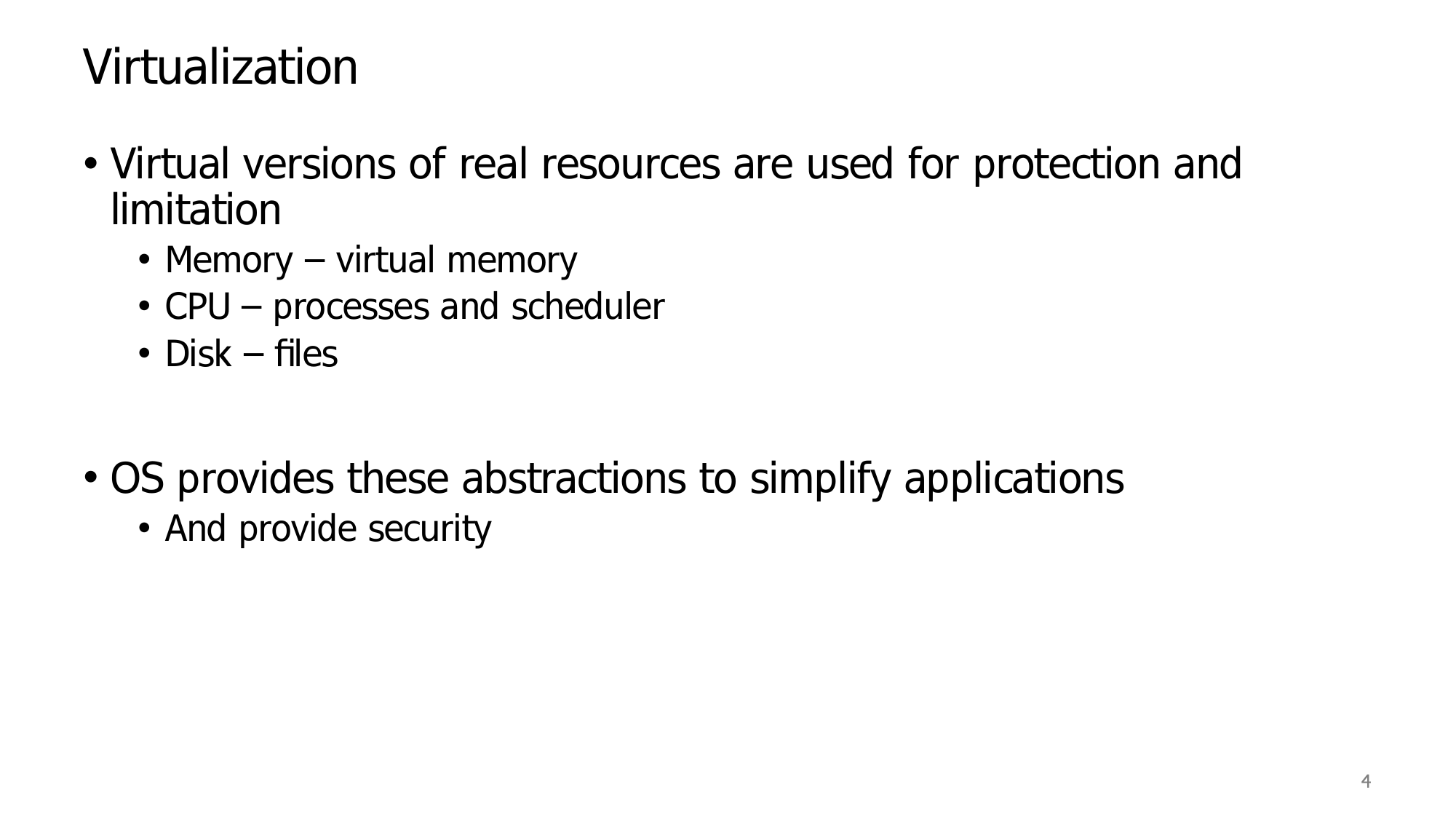

# Virtualization
Virtual versions of real resources are used for protection and limitation
Memory – virtual memory
CPU – processes and scheduler
Disk – files

OS provides these abstractions to simplify applications
And provide security
4